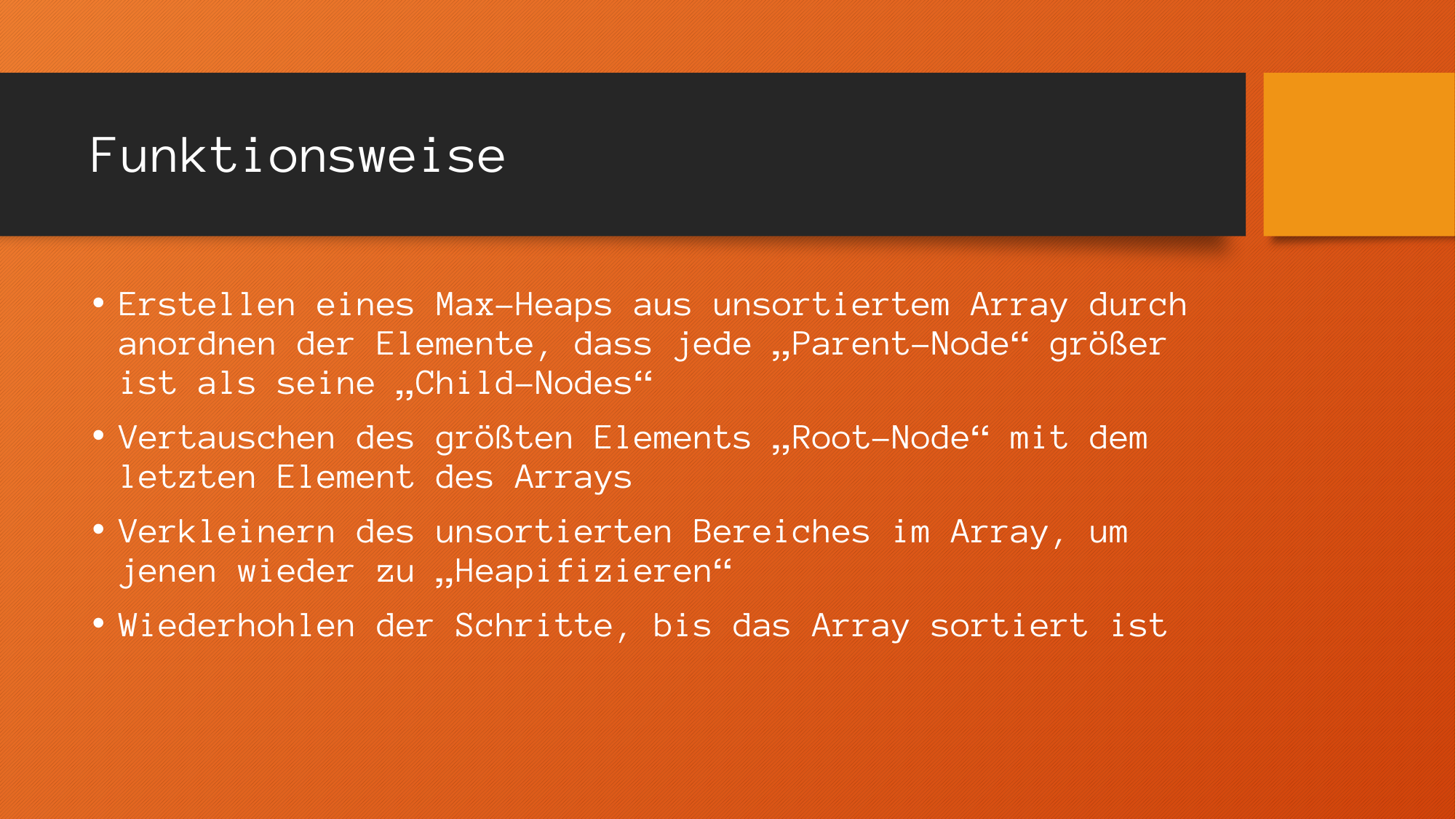

# Funktionsweise
Erstellen eines Max-Heaps aus unsortiertem Array durch anordnen der Elemente, dass jede „Parent-Node“ größer ist als seine „Child-Nodes“
Vertauschen des größten Elements „Root-Node“ mit dem letzten Element des Arrays
Verkleinern des unsortierten Bereiches im Array, um jenen wieder zu „Heapifizieren“
Wiederhohlen der Schritte, bis das Array sortiert ist